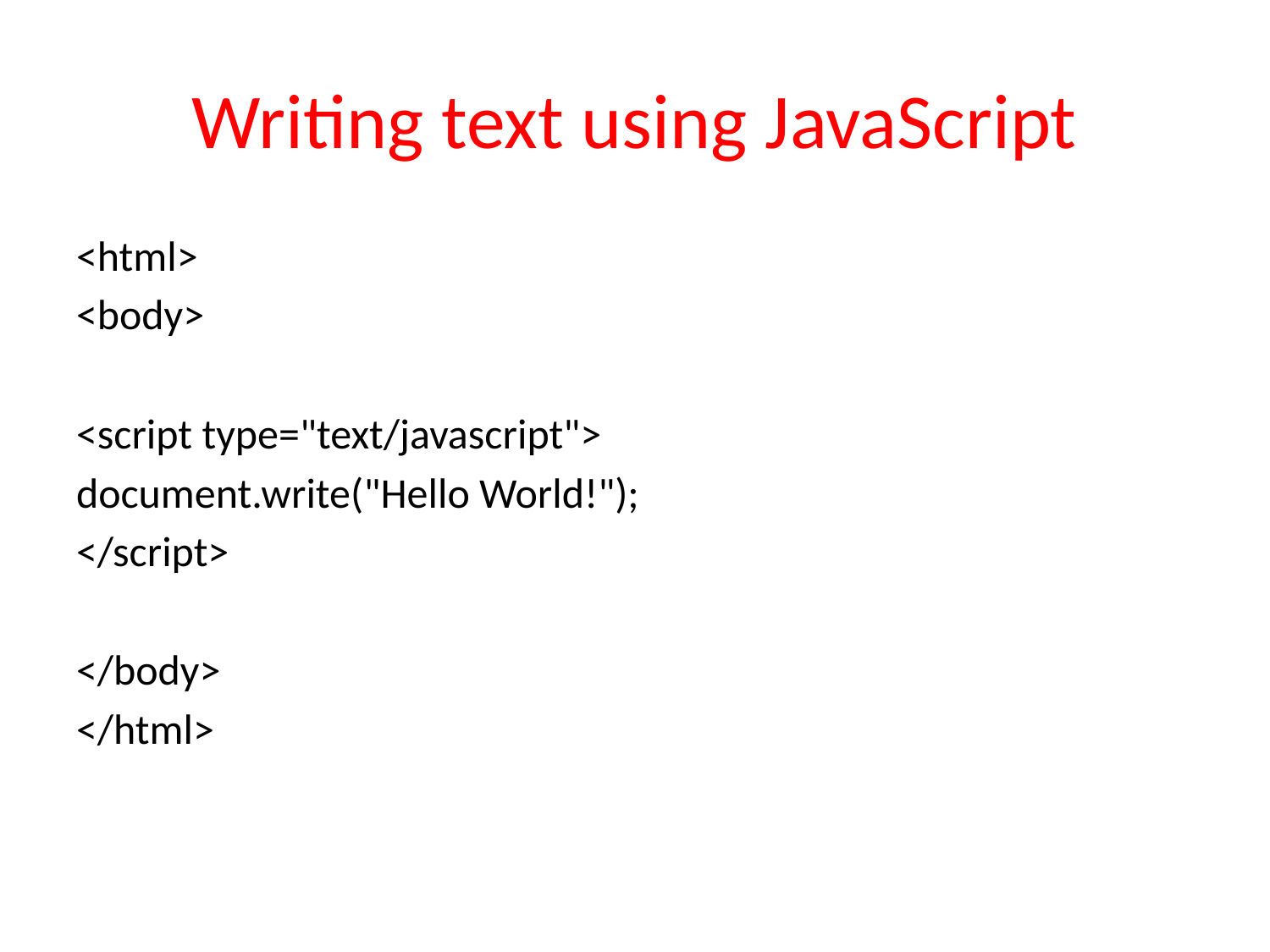

# Writing text using JavaScript
<html>
<body>

<script type="text/javascript">
document.write("Hello World!");
</script>

</body>
</html>